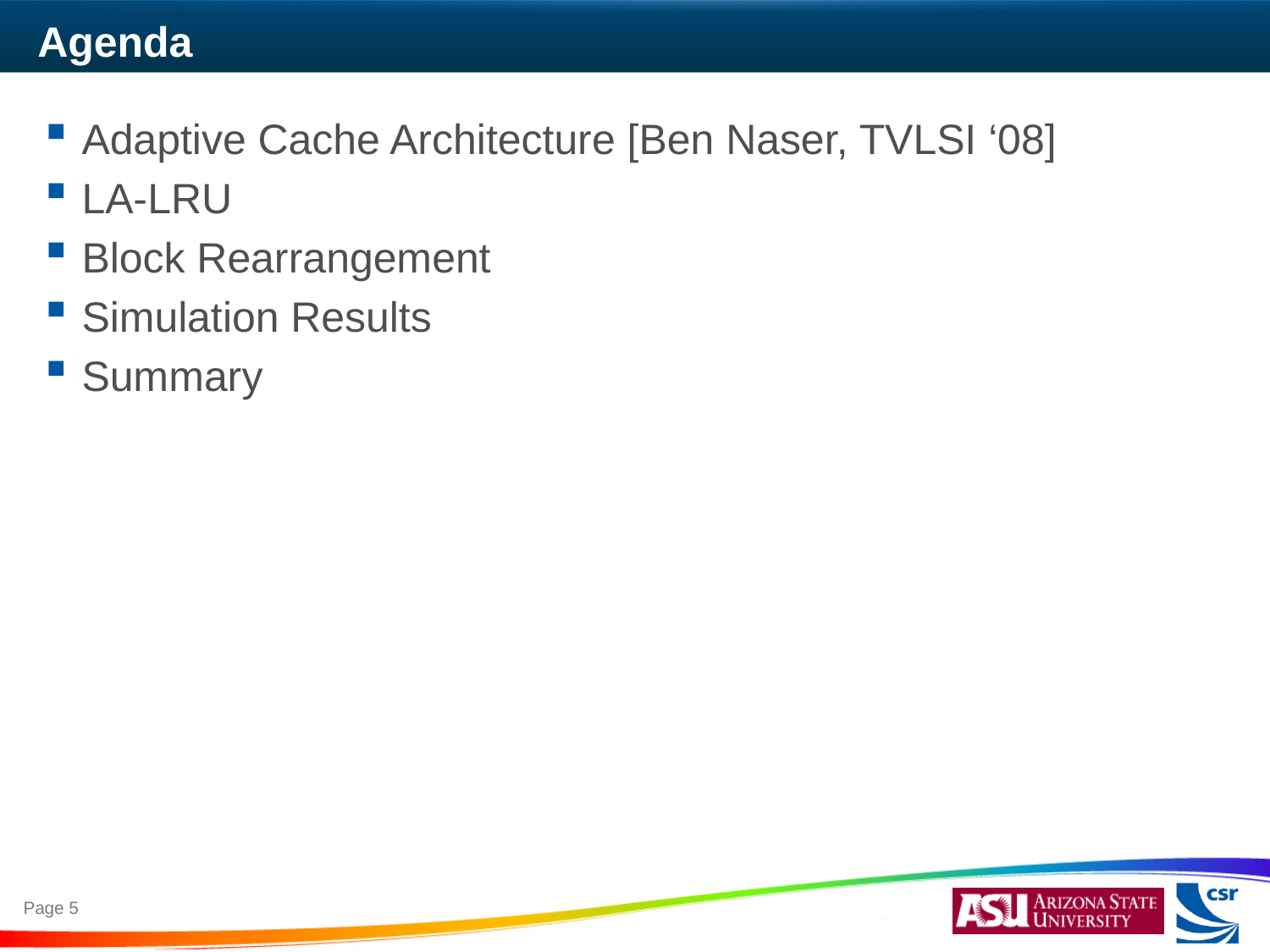

# Agenda
Adaptive Cache Architecture [Ben Naser, TVLSI ‘08]
LA-LRU
Block Rearrangement
Simulation Results
Summary
Page 5